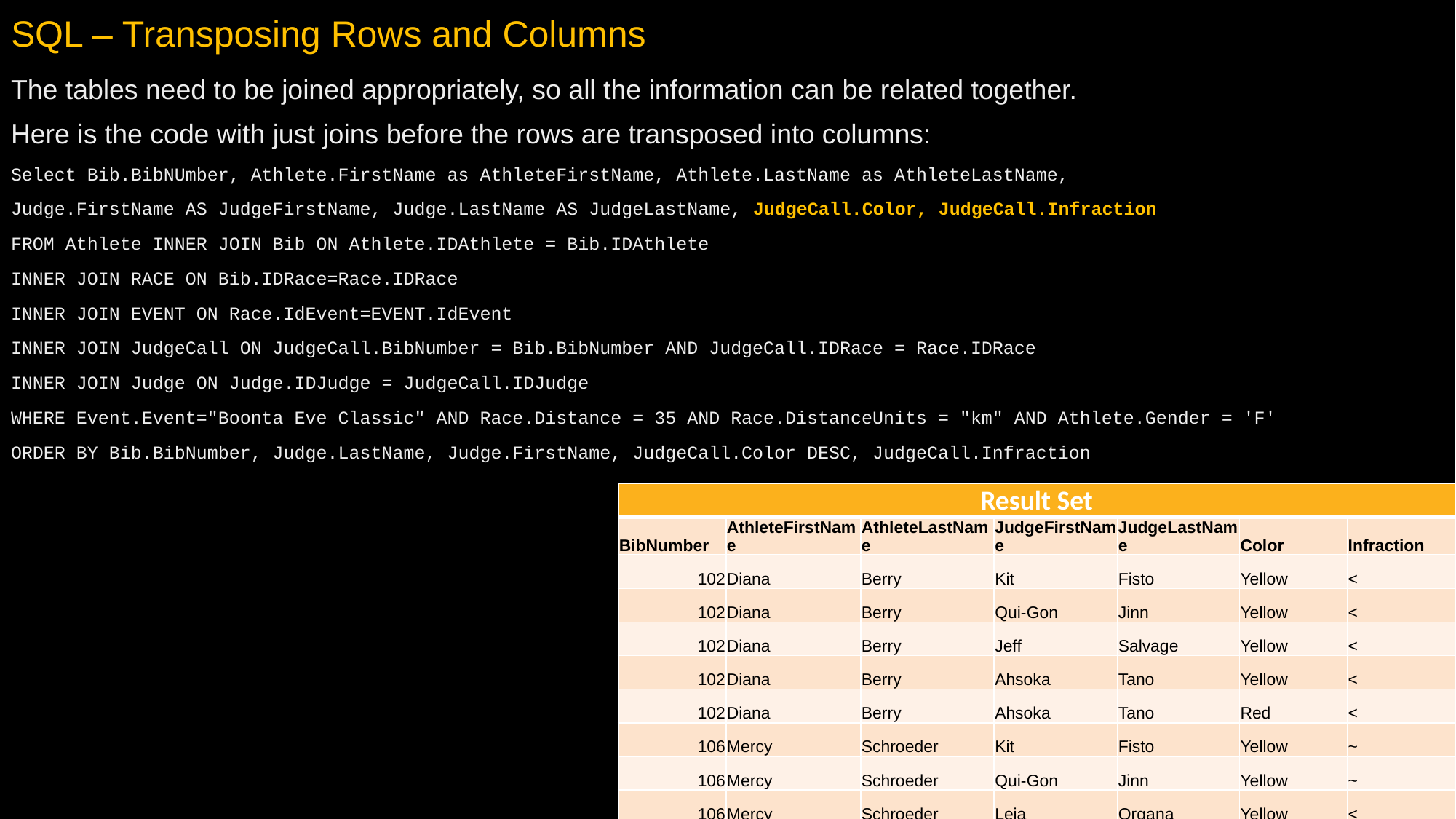

# SQL – Transposing Rows and Columns
The tables need to be joined appropriately, so all the information can be related together.
Here is the code with just joins before the rows are transposed into columns:
Select Bib.BibNUmber, Athlete.FirstName as AthleteFirstName, Athlete.LastName as AthleteLastName,
Judge.FirstName AS JudgeFirstName, Judge.LastName AS JudgeLastName, JudgeCall.Color, JudgeCall.Infraction
FROM Athlete INNER JOIN Bib ON Athlete.IDAthlete = Bib.IDAthlete
INNER JOIN RACE ON Bib.IDRace=Race.IDRace
INNER JOIN EVENT ON Race.IdEvent=EVENT.IdEvent
INNER JOIN JudgeCall ON JudgeCall.BibNumber = Bib.BibNumber AND JudgeCall.IDRace = Race.IDRace
INNER JOIN Judge ON Judge.IDJudge = JudgeCall.IDJudge
WHERE Event.Event="Boonta Eve Classic" AND Race.Distance = 35 AND Race.DistanceUnits = "km" AND Athlete.Gender = 'F'
ORDER BY Bib.BibNumber, Judge.LastName, Judge.FirstName, JudgeCall.Color DESC, JudgeCall.Infraction
| Result Set |  |  |  |  |  |  |
| --- | --- | --- | --- | --- | --- | --- |
| BibNumber | AthleteFirstName | AthleteLastName | JudgeFirstName | JudgeLastName | Color | Infraction |
| 102 | Diana | Berry | Kit | Fisto | Yellow | < |
| 102 | Diana | Berry | Qui-Gon | Jinn | Yellow | < |
| 102 | Diana | Berry | Jeff | Salvage | Yellow | < |
| 102 | Diana | Berry | Ahsoka | Tano | Yellow | < |
| 102 | Diana | Berry | Ahsoka | Tano | Red | < |
| 106 | Mercy | Schroeder | Kit | Fisto | Yellow | ~ |
| 106 | Mercy | Schroeder | Qui-Gon | Jinn | Yellow | ~ |
| 106 | Mercy | Schroeder | Leia | Organa | Yellow | < |